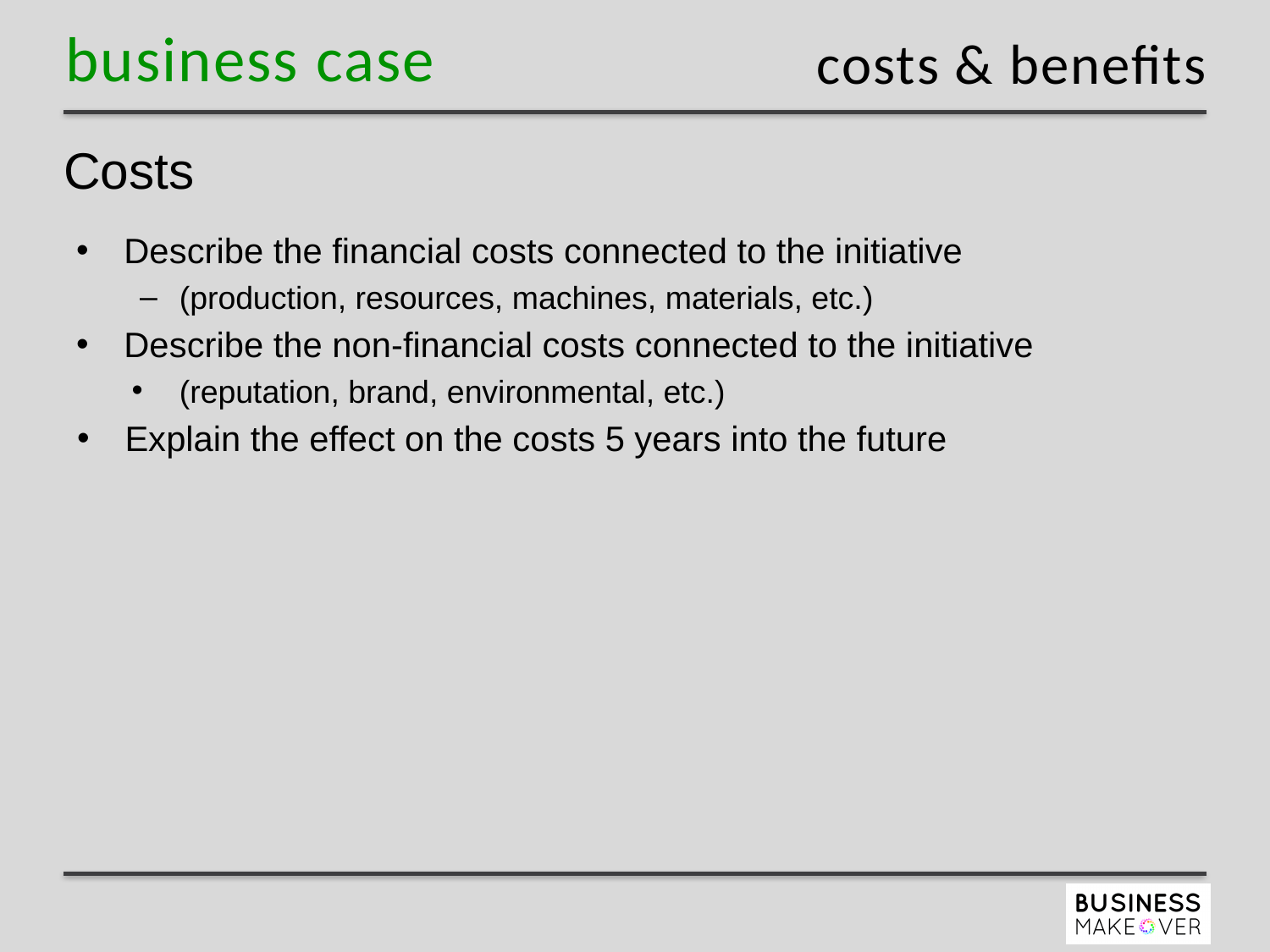

costs & benefits
# Costs
Describe the financial costs connected to the initiative
(production, resources, machines, materials, etc.)
Describe the non-financial costs connected to the initiative
(reputation, brand, environmental, etc.)
Explain the effect on the costs 5 years into the future